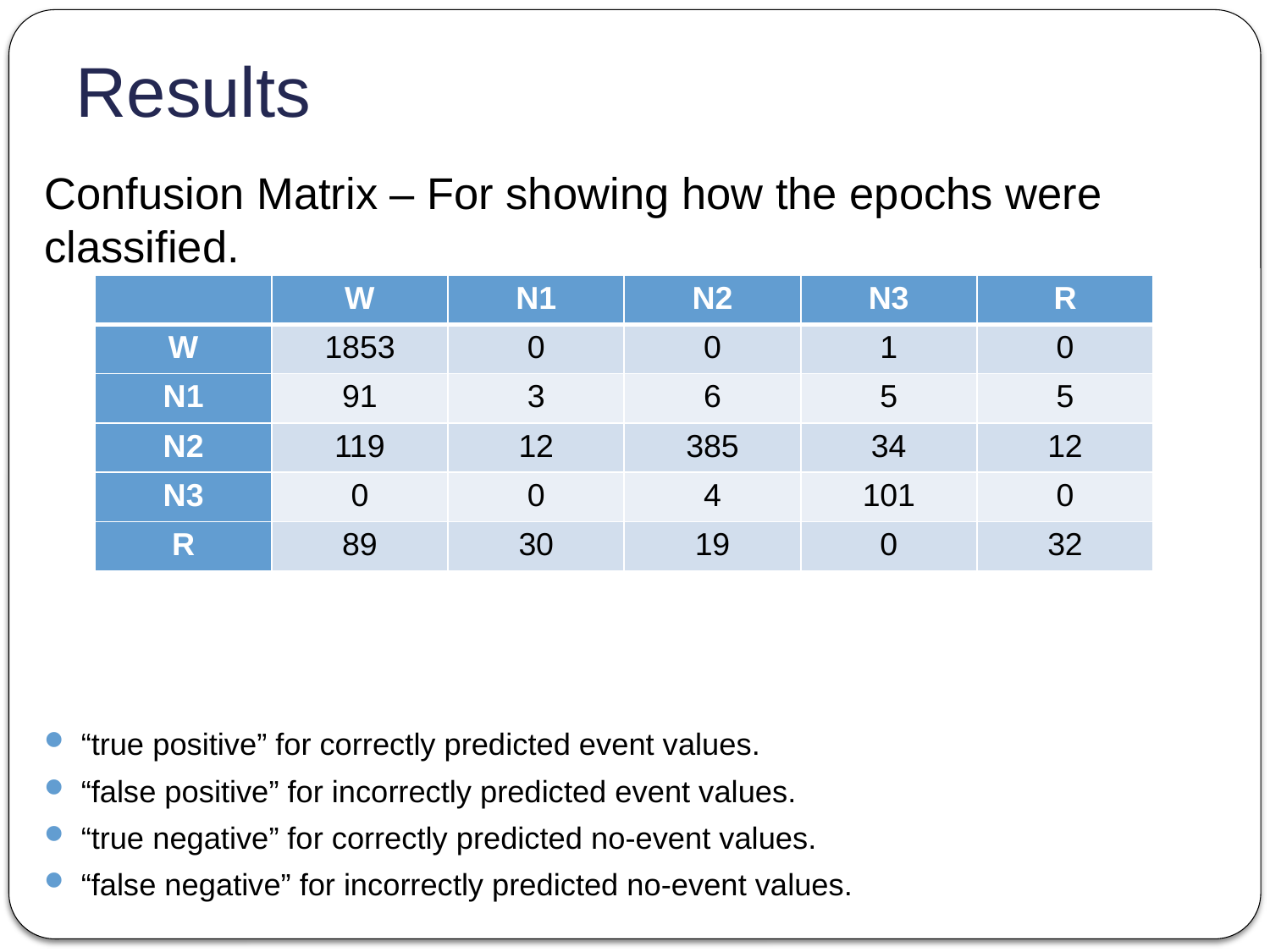

# Results
Confusion Matrix – For showing how the epochs were classified.

“true positive” for correctly predicted event values.
“false positive” for incorrectly predicted event values.
“true negative” for correctly predicted no-event values.
“false negative” for incorrectly predicted no-event values.

|  | W | N1 | N2 | N3 | R |
| --- | --- | --- | --- | --- | --- |
| W | 1853 | 0 | 0 | 1 | 0 |
| N1 | 91 | 3 | 6 | 5 | 5 |
| N2 | 119 | 12 | 385 | 34 | 12 |
| N3 | 0 | 0 | 4 | 101 | 0 |
| R | 89 | 30 | 19 | 0 | 32 |